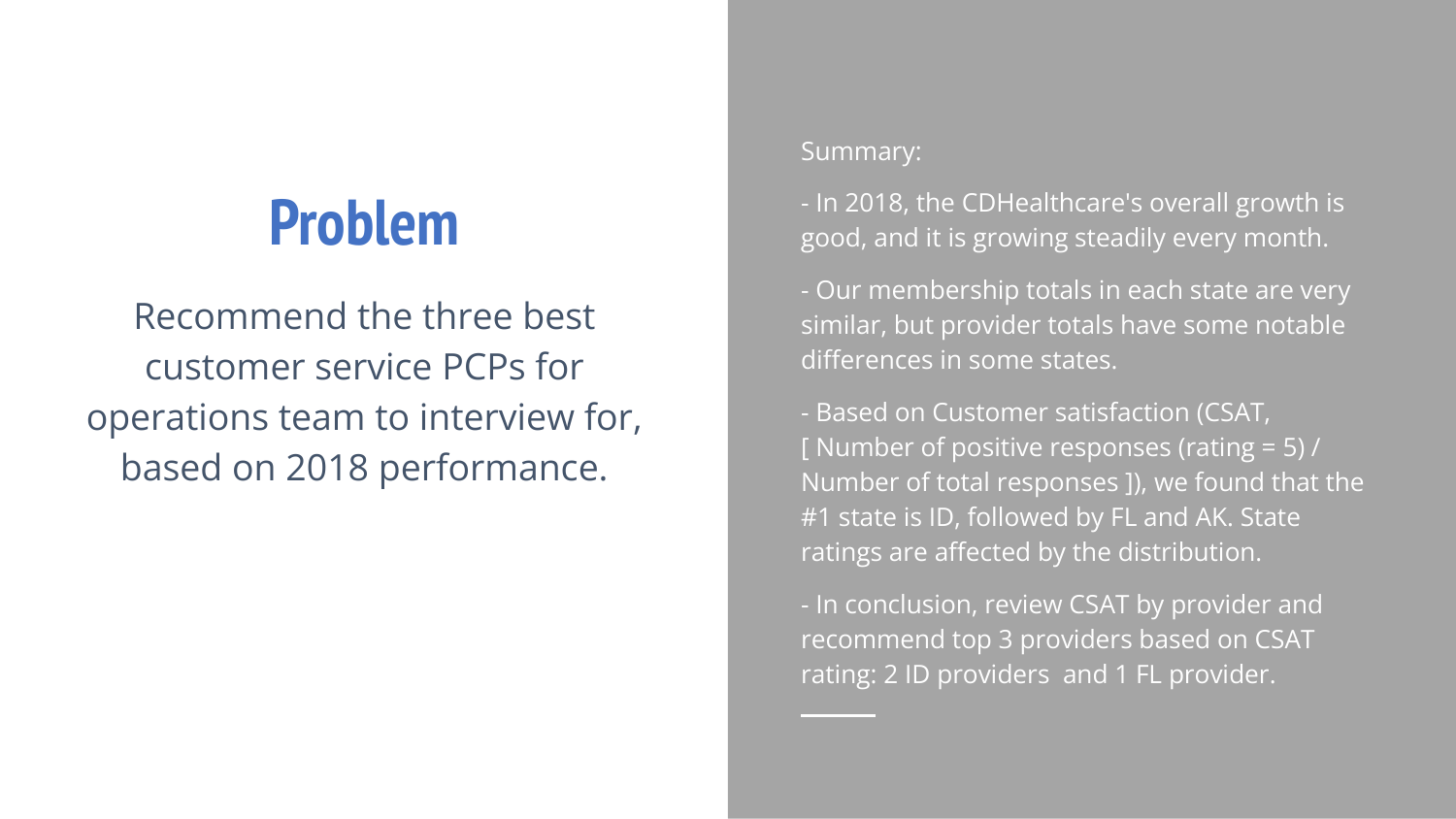

Summary:
- In 2018, the CDHealthcare's overall growth is good, and it is growing steadily every month.
- Our membership totals in each state are very similar, but provider totals have some notable differences in some states.
- Based on Customer satisfaction (CSAT, [ Number of positive responses (rating = 5) / Number of total responses ]), we found that the #1 state is ID, followed by FL and AK. State ratings are affected by the distribution.
- In conclusion, review CSAT by provider and recommend top 3 providers based on CSAT rating: 2 ID providers  and 1 FL provider.
# Problem
Recommend the three best customer service PCPs for operations team to interview for, based on 2018 performance.